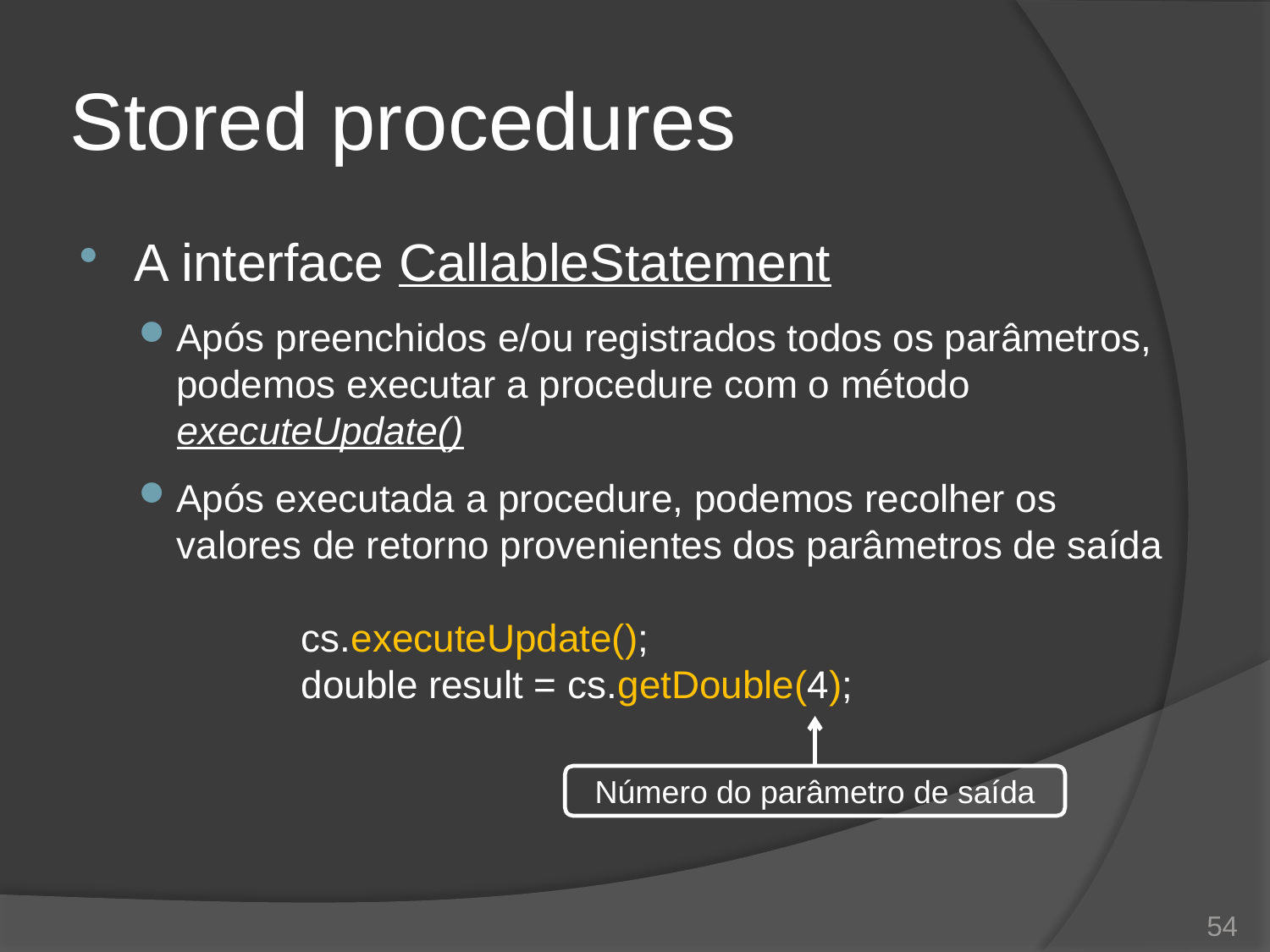

# Stored procedures
A interface CallableStatement
Após preenchidos e/ou registrados todos os parâmetros, podemos executar a procedure com o método executeUpdate()
Após executada a procedure, podemos recolher os valores de retorno provenientes dos parâmetros de saída

cs.executeUpdate();
double result = cs.getDouble(4);
Número do parâmetro de saída
54